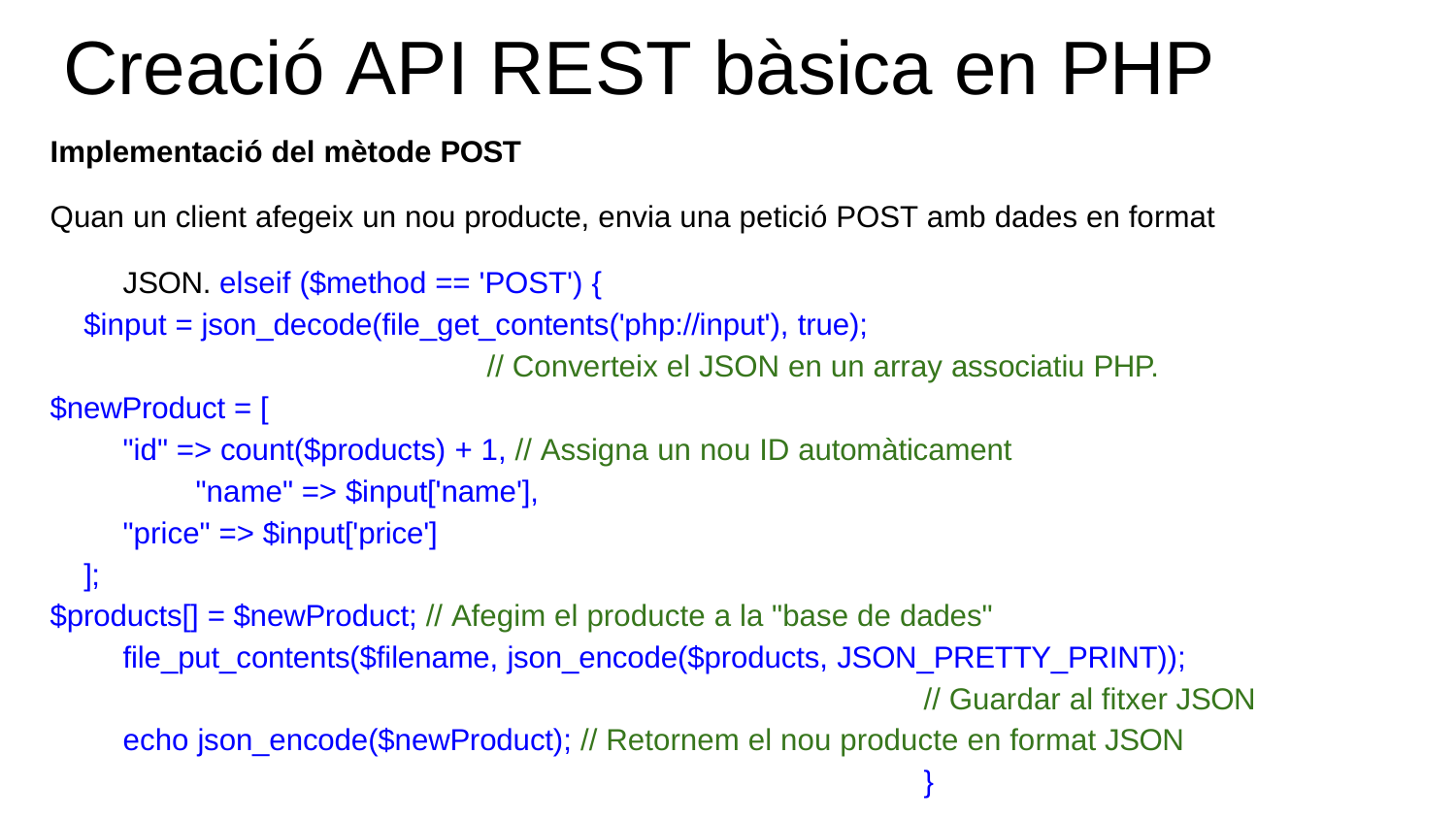

# Creació API REST bàsica en PHP
Implementació del mètode POST
Quan un client afegeix un nou producte, envia una petició POST amb dades en format JSON. elseif ($method == 'POST') {
$input = json_decode(file_get_contents('php://input'), true);
// Converteix el JSON en un array associatiu PHP.
$newProduct = [
"id" => count($products) + 1, // Assigna un nou ID automàticament "name" => $input['name'],
"price" => $input['price']
];
$products[] = $newProduct; // Afegim el producte a la "base de dades" file_put_contents($filename, json_encode($products, JSON_PRETTY_PRINT));
// Guardar al fitxer JSON echo json_encode($newProduct); // Retornem el nou producte en format JSON
}